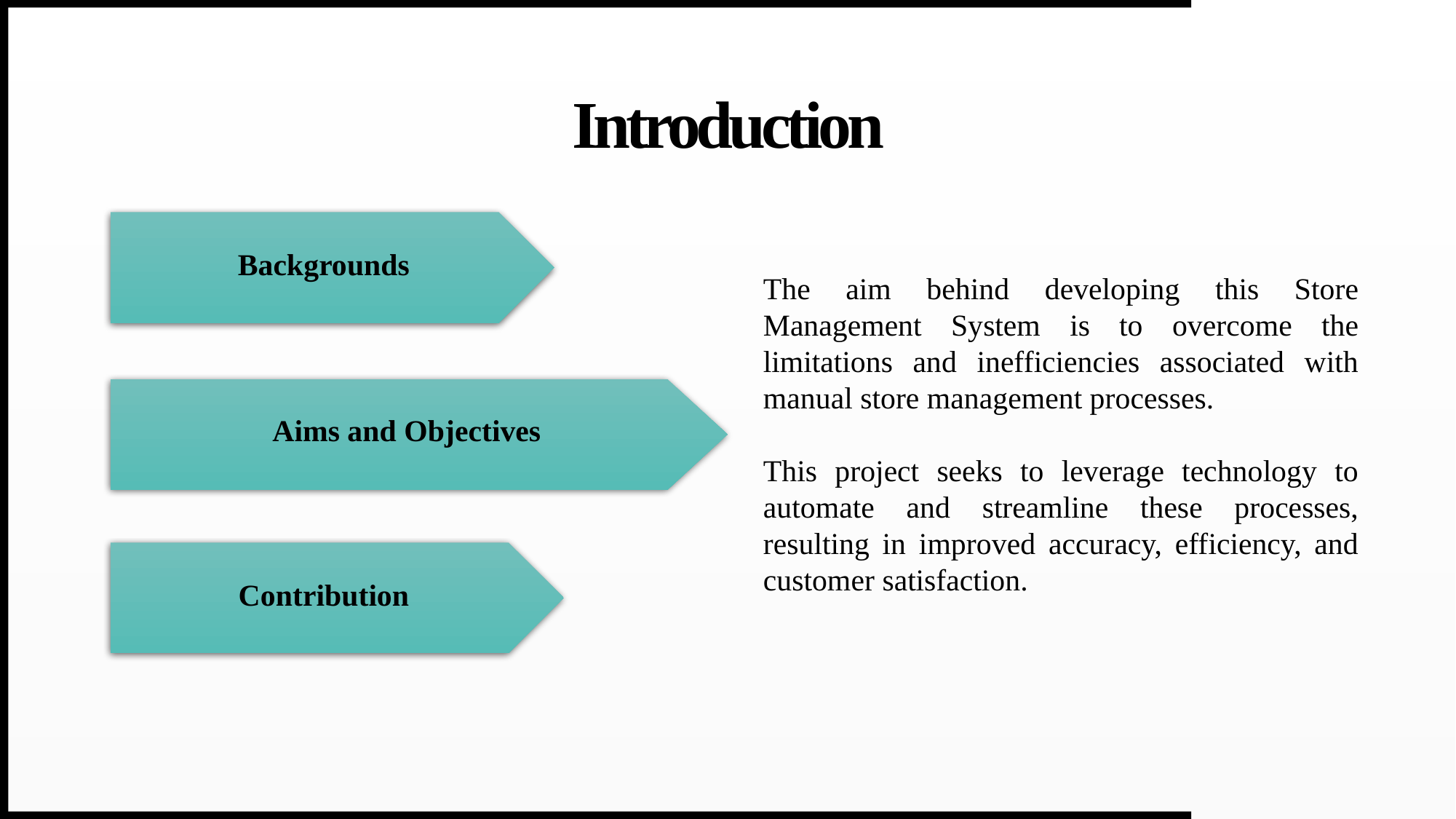

# Introduction

Backgrounds
The aim behind developing this Store Management System is to overcome the limitations and inefficiencies associated with manual store management processes.

This project seeks to leverage technology to automate and streamline these processes, resulting in improved accuracy, efficiency, and customer satisfaction.

Aims and Objectives

Contribution